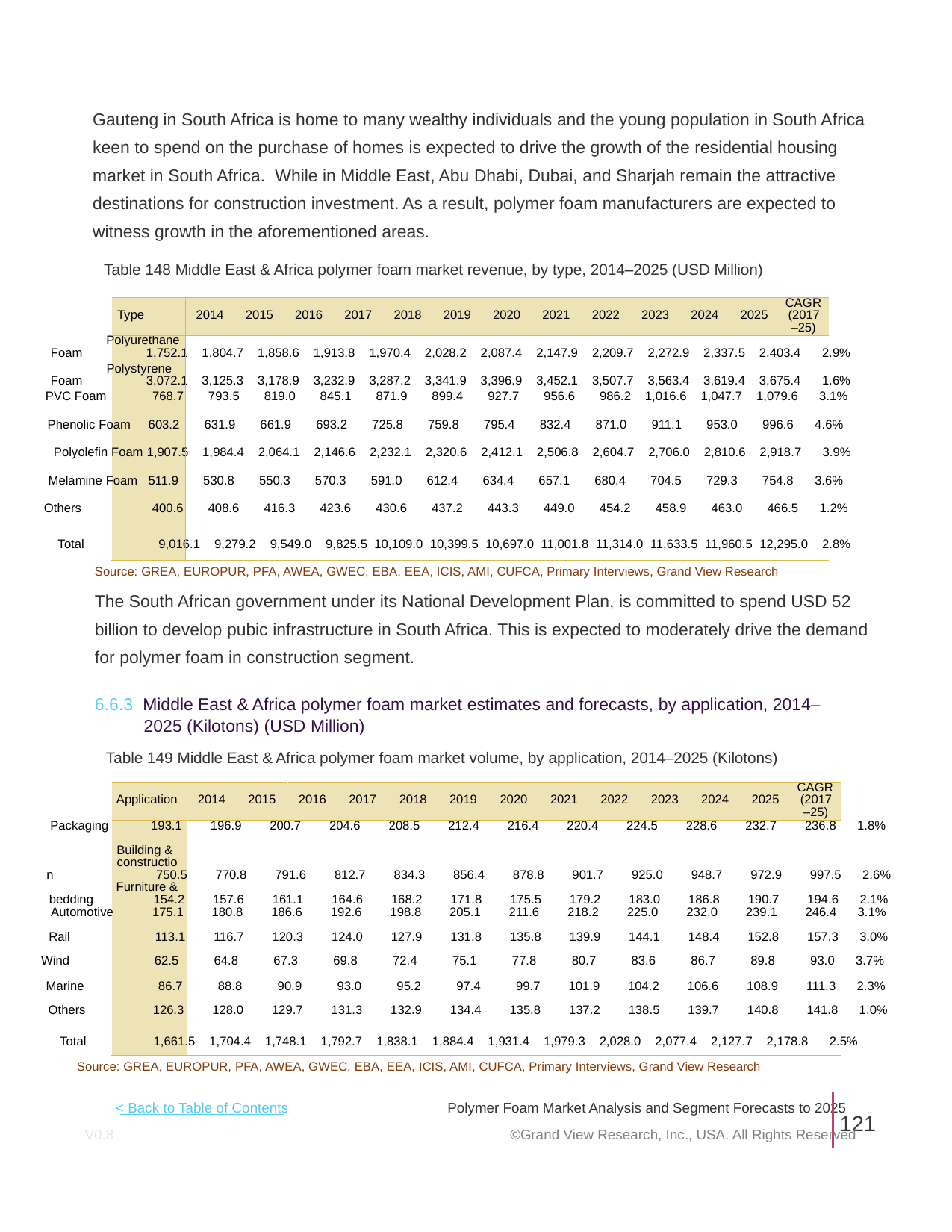

Gauteng in South Africa is home to many wealthy individuals and the young population in South Africa
keen to spend on the purchase of homes is expected to drive the growth of the residential housing
market in South Africa.  While in Middle East, Abu Dhabi, Dubai, and Sharjah remain the attractive
destinations for construction investment. As a result, polymer foam manufacturers are expected to
witness growth in the aforementioned areas.
Table 148 Middle East & Africa polymer foam market revenue, by type, 2014–2025 (USD Million)
CAGR

Type
2014
2015
2016
2017
2018
2019
2020
2021
2022
2023
2024
2025
(2017

–25)

Polyurethane

Foam                  1,752.1    1,804.7    1,858.6    1,913.8    1,970.4    2,028.2    2,087.4    2,147.9    2,209.7    2,272.9    2,337.5    2,403.4      2.9%

Polystyrene

Foam                  3,072.1    3,125.3    3,178.9    3,232.9    3,287.2    3,341.9    3,396.9    3,452.1    3,507.7    3,563.4    3,619.4    3,675.4      1.6%

PVC Foam             768.7       793.5       819.0       845.1       871.9       899.4       927.7       956.6       986.2    1,016.6    1,047.7    1,079.6      3.1%

Phenolic Foam     603.2       631.9       661.9       693.2       725.8       759.8       795.4       832.4       871.0       911.1       953.0       996.6      4.6%

Polyolefin Foam 1,907.5    1,984.4    2,064.1    2,146.6    2,232.1    2,320.6    2,412.1    2,506.8    2,604.7    2,706.0    2,810.6    2,918.7      3.9%

Melamine Foam   511.9       530.8       550.3       570.3       591.0       612.4       634.4       657.1       680.4       704.5       729.3       754.8      3.6%

Others                    400.6       408.6       416.3       423.6       430.6       437.2       443.3       449.0       454.2       458.9       463.0       466.5      1.2%

Total                     9,016.1    9,279.2    9,549.0    9,825.5  10,109.0  10,399.5  10,697.0  11,001.8  11,314.0  11,633.5  11,960.5  12,295.0    2.8%

Source: GREA, EUROPUR, PFA, AWEA, GWEC, EBA, EEA, ICIS, AMI, CUFCA, Primary Interviews, Grand View Research
The South African government under its National Development Plan, is committed to spend USD 52
billion to develop pubic infrastructure in South Africa. This is expected to moderately drive the demand
for polymer foam in construction segment.
6.6.3  Middle East & Africa polymer foam market estimates and forecasts, by application, 2014–
2025 (Kilotons) (USD Million)
Table 149 Middle East & Africa polymer foam market volume, by application, 2014–2025 (Kilotons)
CAGR

Application
2014
2015
2016
2017
2018
2019
2020
2021
2022
2023
2024
2025
(2017

–25)

Packaging            193.1        196.9        200.7        204.6        208.5        212.4        216.4        220.4        224.5        228.6        232.7        236.8      1.8%

Building &

constructio

n                             750.5        770.8        791.6        812.7        834.3        856.4        878.8        901.7        925.0        948.7        972.9        997.5      2.6%

Furniture &

bedding                 154.2        157.6        161.1        164.6        168.2        171.8        175.5        179.2        183.0        186.8        190.7        194.6      2.1%

Automotive           175.1        180.8        186.6        192.6        198.8        205.1        211.6        218.2        225.0        232.0        239.1        246.4      3.1%

Rail                        113.1        116.7        120.3        124.0        127.9        131.8        135.8        139.9        144.1        148.4        152.8        157.3      3.0%

Wind                        62.5          64.8          67.3          69.8          72.4          75.1          77.8          80.7          83.6          86.7          89.8          93.0      3.7%

Marine                     86.7          88.8          90.9          93.0          95.2          97.4          99.7        101.9        104.2        106.6        108.9        111.3      2.3%

Others                   126.3        128.0        129.7        131.3        132.9        134.4        135.8        137.2        138.5        139.7        140.8        141.8      1.0%

Total                   1,661.5    1,704.4    1,748.1    1,792.7    1,838.1    1,884.4    1,931.4    1,979.3    2,028.0    2,077.4    2,127.7    2,178.8      2.5%

Source: GREA, EUROPUR, PFA, AWEA, GWEC, EBA, EEA, ICIS, AMI, CUFCA, Primary Interviews, Grand View Research

< Back to Table of Contents
Polymer Foam Market Analysis and Segment Forecasts to 2025
121

V0.8                                                                                                     ©Grand View Research, Inc., USA. All Rights Reserved